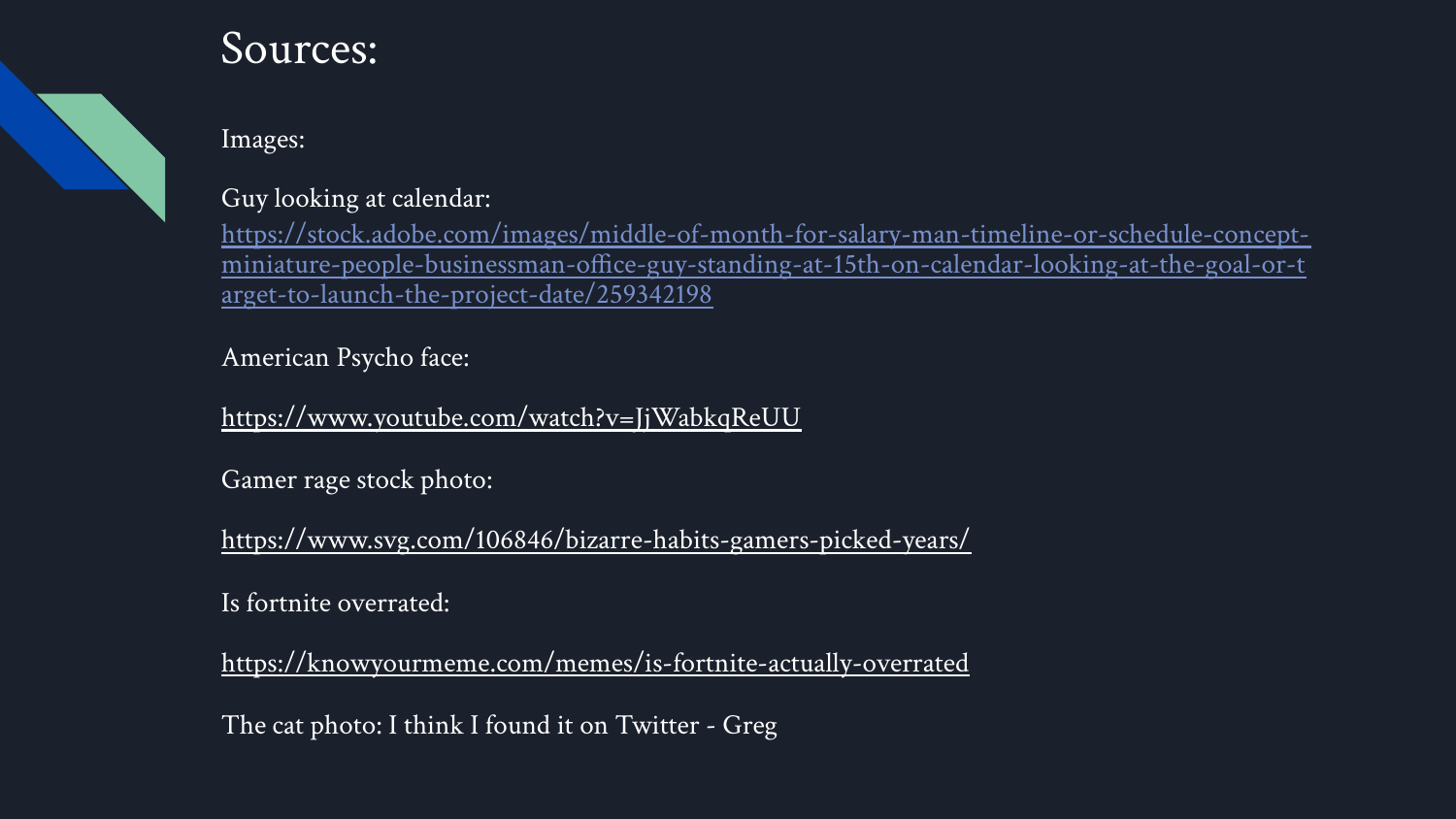

# Sources:
Images:
Guy looking at calendar: https://stock.adobe.com/images/middle-of-month-for-salary-man-timeline-or-schedule-concept-miniature-people-businessman-office-guy-standing-at-15th-on-calendar-looking-at-the-goal-or-target-to-launch-the-project-date/259342198
American Psycho face:
https://www.youtube.com/watch?v=JjWabkqReUU
Gamer rage stock photo:
https://www.svg.com/106846/bizarre-habits-gamers-picked-years/
Is fortnite overrated:
https://knowyourmeme.com/memes/is-fortnite-actually-overrated
The cat photo: I think I found it on Twitter - Greg